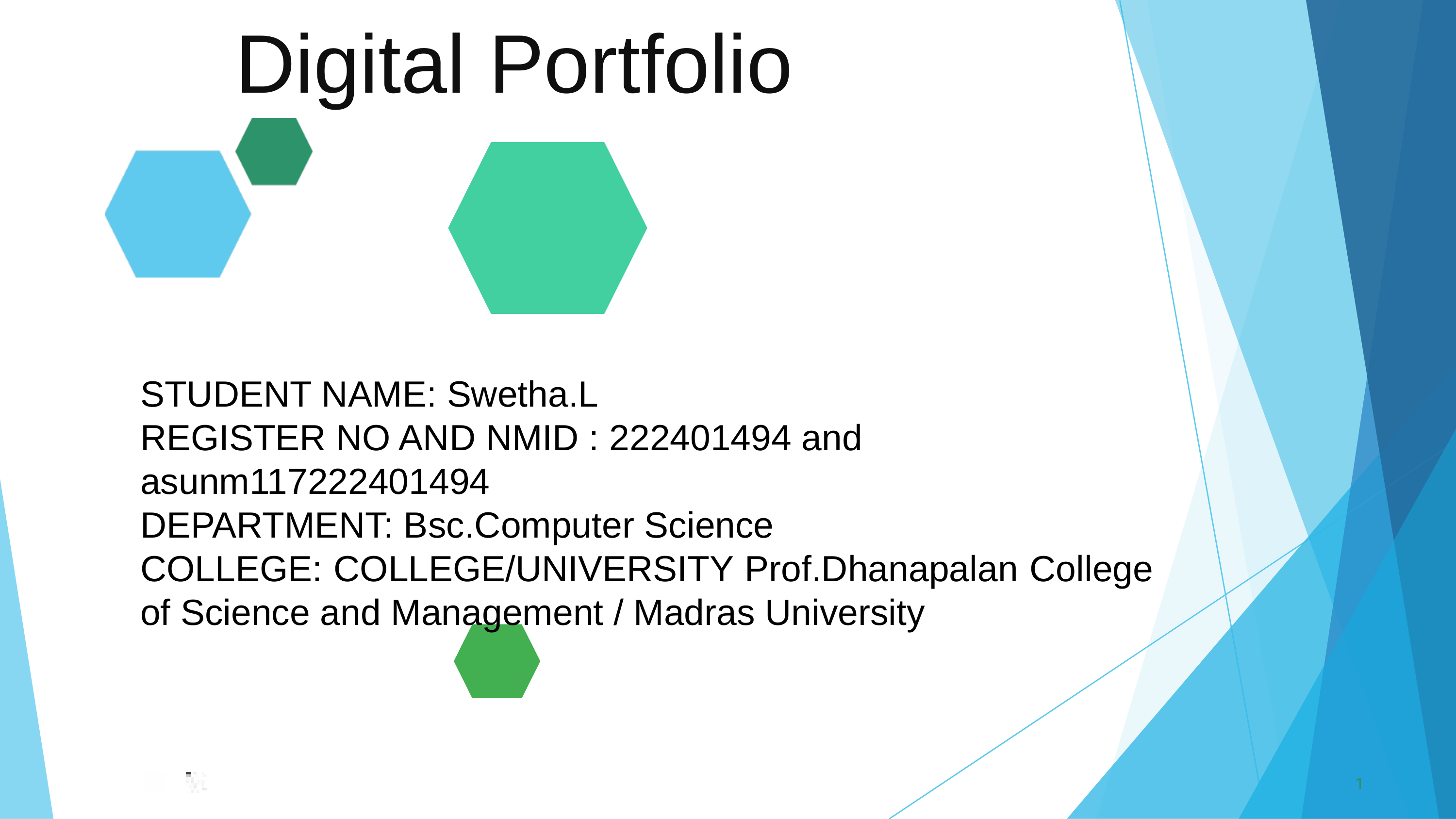

Digital Portfolio

STUDENT NAME: Swetha.L
REGISTER NO AND NMID : 222401494 and
asunm117222401494
DEPARTMENT: Bsc.Computer Science
COLLEGE: COLLEGE/UNIVERSITY Prof.Dhanapalan College of Science and Management / Madras University

1